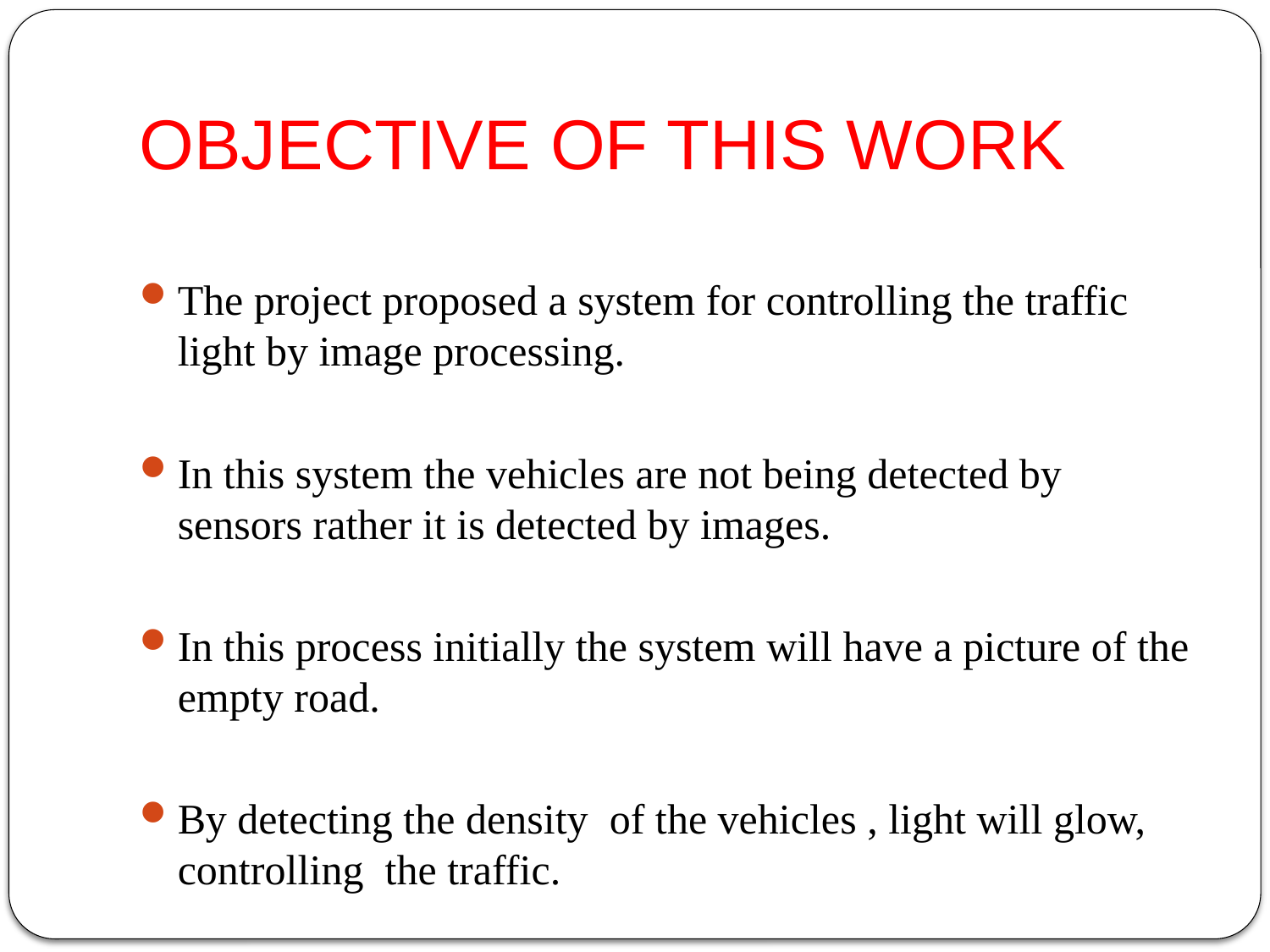

# OBJECTIVE OF THIS WORK
The project proposed a system for controlling the traffic light by image processing.

In this system the vehicles are not being detected by sensors rather it is detected by images.

In this process initially the system will have a picture of the empty road.

By detecting the density  of the vehicles , light will glow, controlling  the traffic.